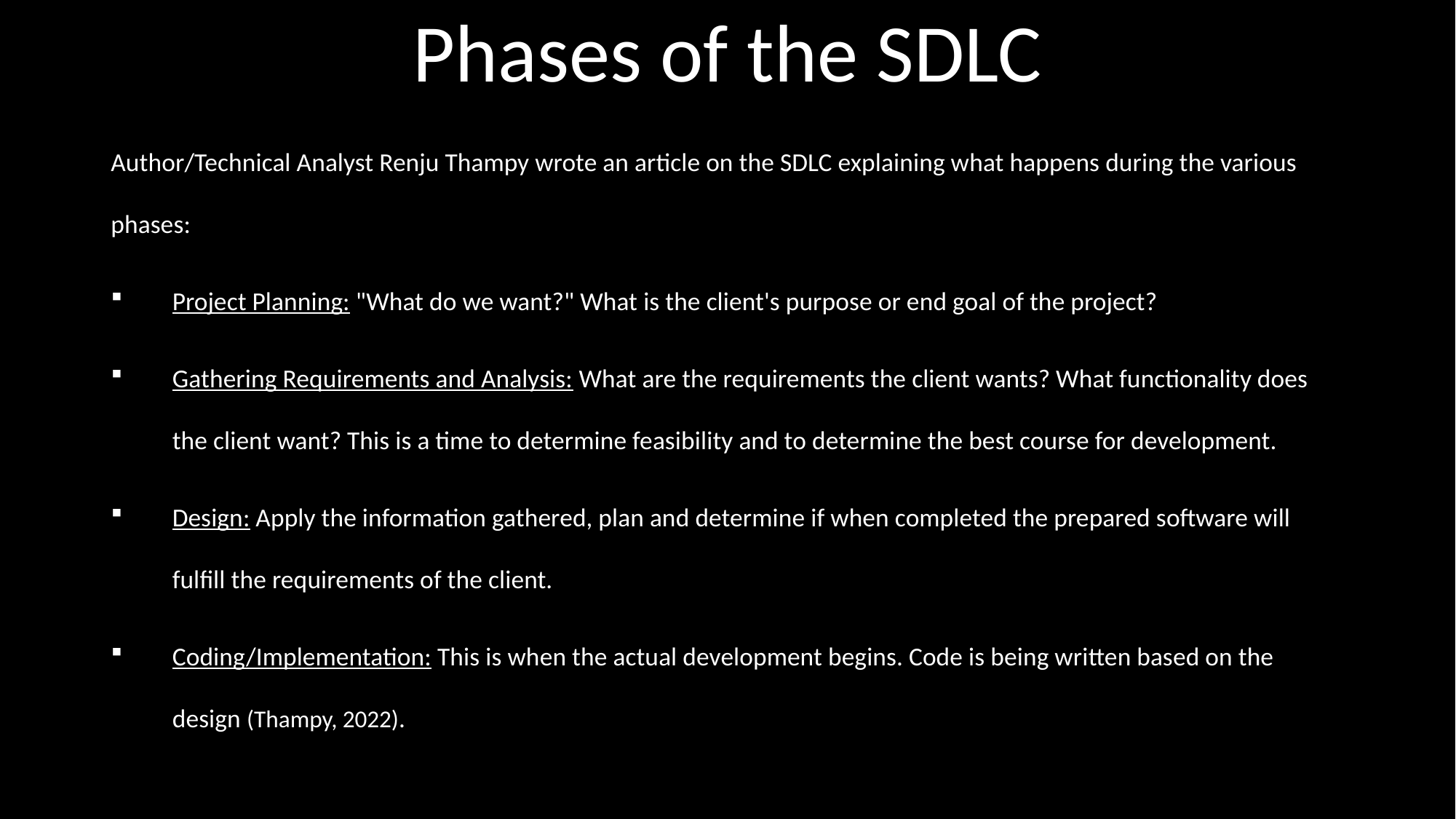

# Phases of the SDLC
Author/Technical Analyst Renju Thampy wrote an article on the SDLC explaining what happens during the various phases:
Project Planning: "What do we want?" What is the client's purpose or end goal of the project?
Gathering Requirements and Analysis: What are the requirements the client wants? What functionality does the client want? This is a time to determine feasibility and to determine the best course for development.
Design: Apply the information gathered, plan and determine if when completed the prepared software will fulfill the requirements of the client.
Coding/Implementation: This is when the actual development begins. Code is being written based on the design (Thampy, 2022).